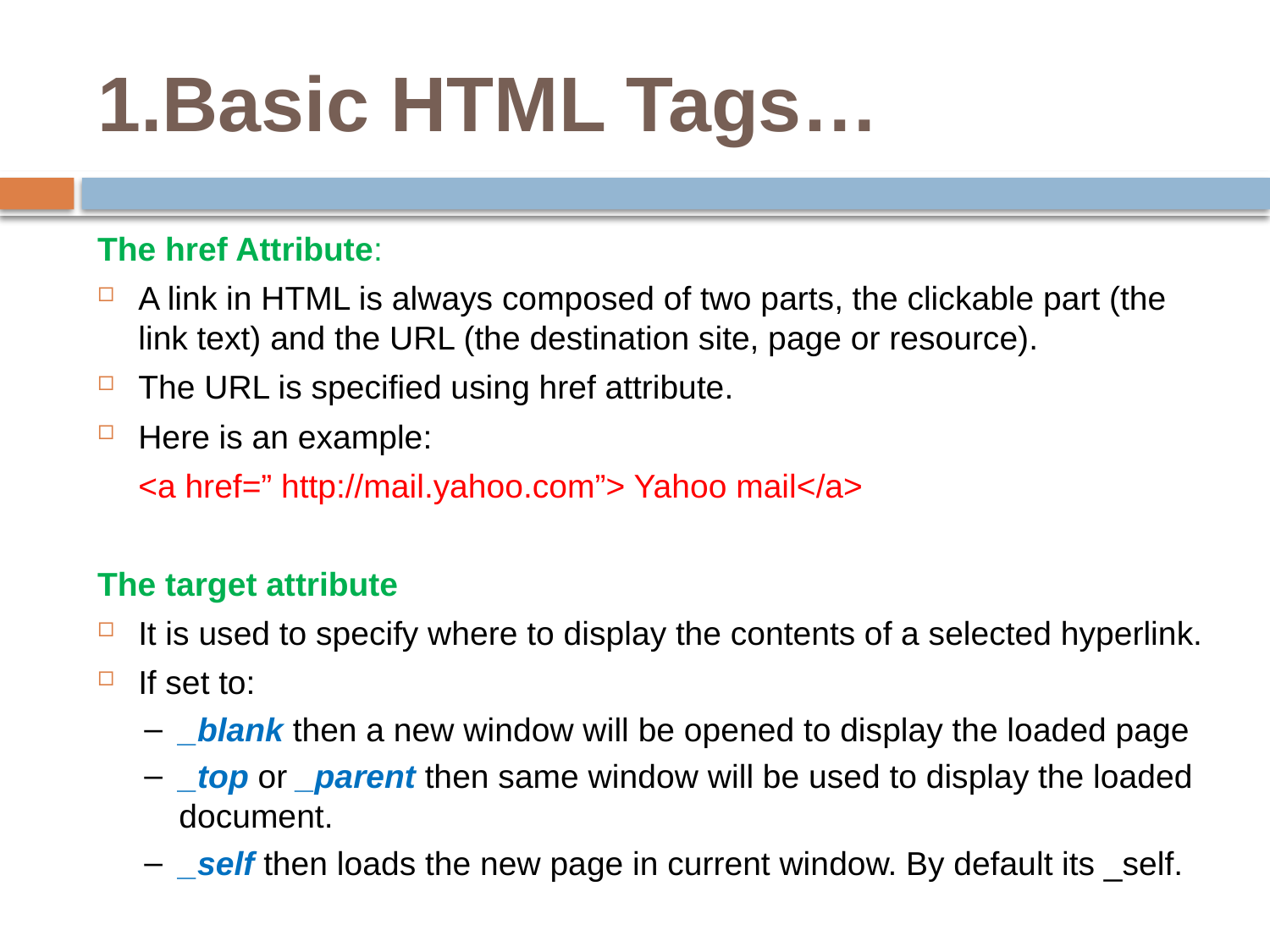

# 1.Basic HTML Tags…
The href Attribute:
A link in HTML is always composed of two parts, the clickable part (the link text) and the URL (the destination site, page or resource).
The URL is specified using href attribute.
Here is an example:
	<a href=” http://mail.yahoo.com”> Yahoo mail</a>

The target attribute
It is used to specify where to display the contents of a selected hyperlink.
If set to:
_blank then a new window will be opened to display the loaded page
_top or _parent then same window will be used to display the loaded document.
_self then loads the new page in current window. By default its _self.